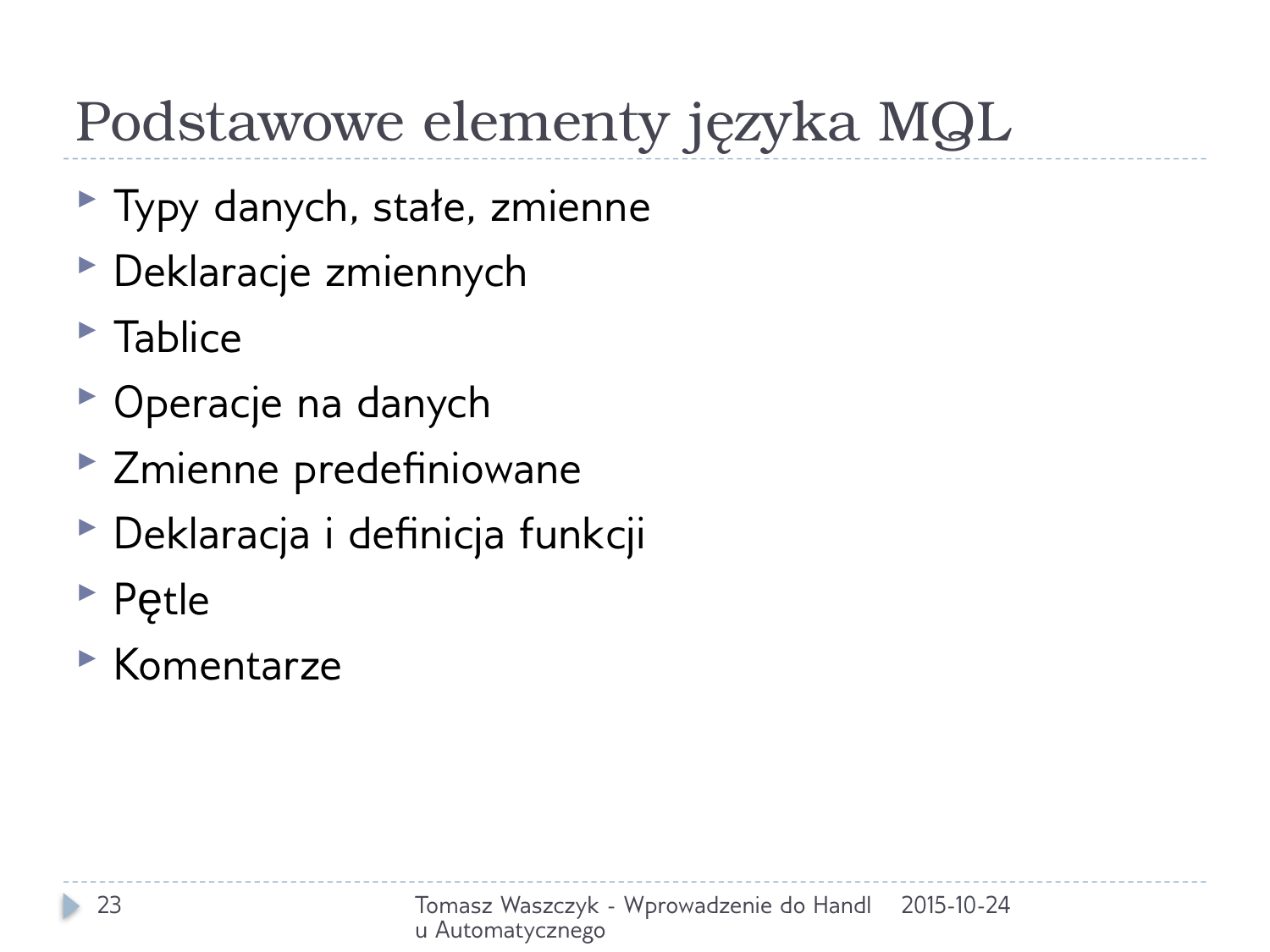

# Podstawowe elementy języka MQL
Typy danych, stałe, zmienne
Deklaracje zmiennych
Tablice
Operacje na danych
Zmienne predefiniowane
Deklaracja i definicja funkcji
Pętle
Komentarze

23
Tomasz Waszczyk - Wprowadzenie do Handlu Automatycznego
2015-10-24